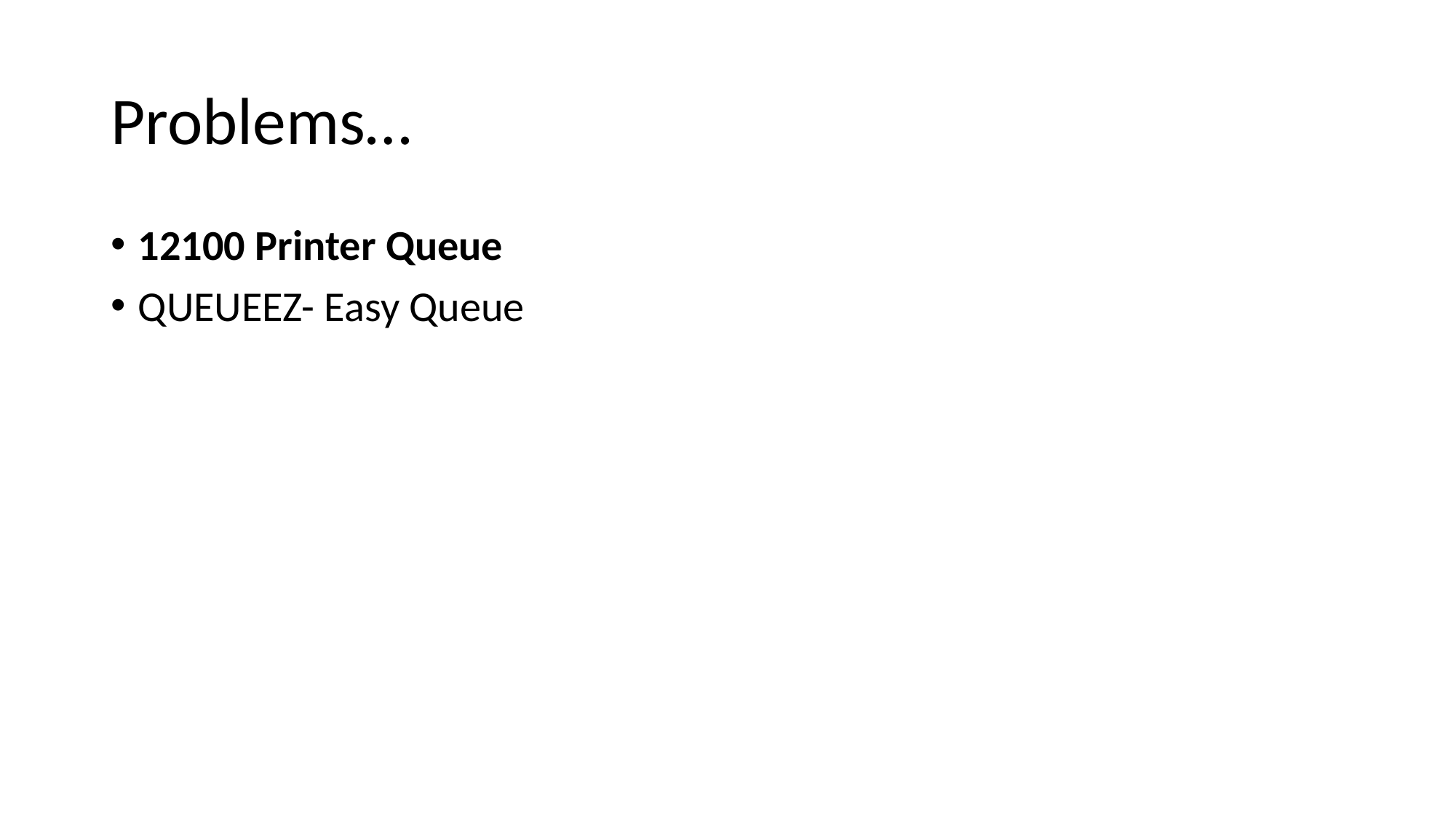

# Problems…
12100 Printer Queue
QUEUEEZ- Easy Queue